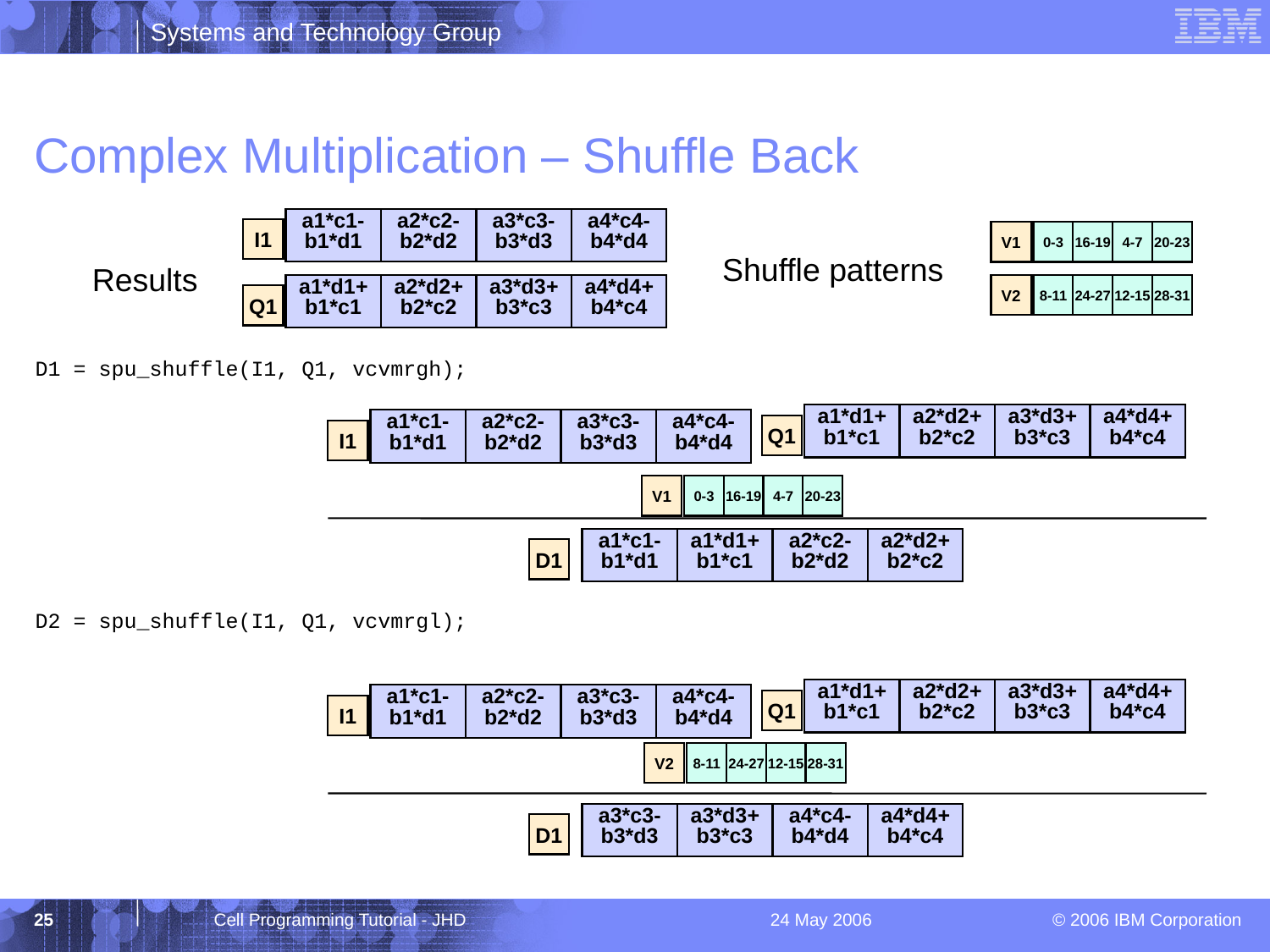

# Complex Multiplication – Shuffle Back
a1*c1-
b1*d1
a2*c2-
b2*d2
a3*c3-
b3*d3
a4*c4-
b4*d4
I1
V1
0-3
16-19
4-7
20-23
Shuffle patterns
Results
a1*d1+
b1*c1
a2*d2+
b2*c2
a3*d3+
b3*c3
a4*d4+
b4*c4
V2
8-11
24-27
12-15
28-31
Q1
D1 = spu_shuffle(I1, Q1, vcvmrgh);

D2 = spu_shuffle(I1, Q1, vcvmrgl);

a1*d1+
b1*c1
a2*d2+
b2*c2
a3*d3+
b3*c3
a4*d4+
b4*c4
a1*c1-
b1*d1
a2*c2-
b2*d2
a3*c3-
b3*d3
a4*c4-
b4*d4
Q1
I1
V1
0-3
16-19
4-7
20-23

a1*c1-
b1*d1
a1*d1+
b1*c1
a2*c2-
b2*d2
a2*d2+
b2*c2
D1
a1*d1+
b1*c1
a2*d2+
b2*c2
a3*d3+
b3*c3
a4*d4+
b4*c4
a1*c1-
b1*d1
a2*c2-
b2*d2
a3*c3-
b3*d3
a4*c4-
b4*d4
Q1
I1
V2
8-11
24-27
12-15
28-31

a3*c3-
b3*d3
a3*d3+
b3*c3
a4*c4-
b4*d4
a4*d4+
b4*c4
D1
25
Cell Programming Tutorial - JHD
24 May 2006